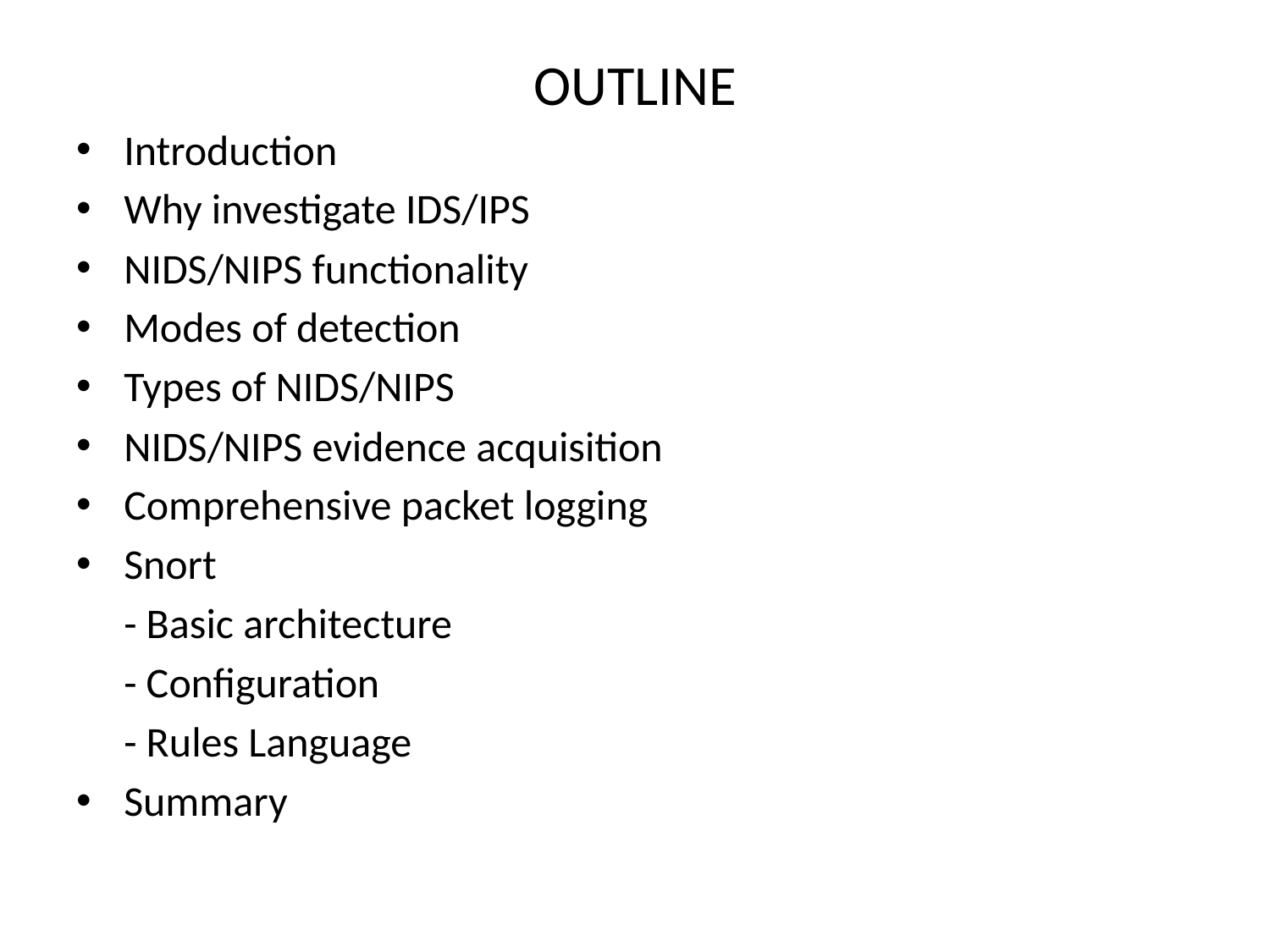

# OUTLINE
Introduction
Why investigate IDS/IPS
NIDS/NIPS functionality
Modes of detection
Types of NIDS/NIPS
NIDS/NIPS evidence acquisition
Comprehensive packet logging
Snort
     - Basic architecture
     - Configuration
     - Rules Language
Summary